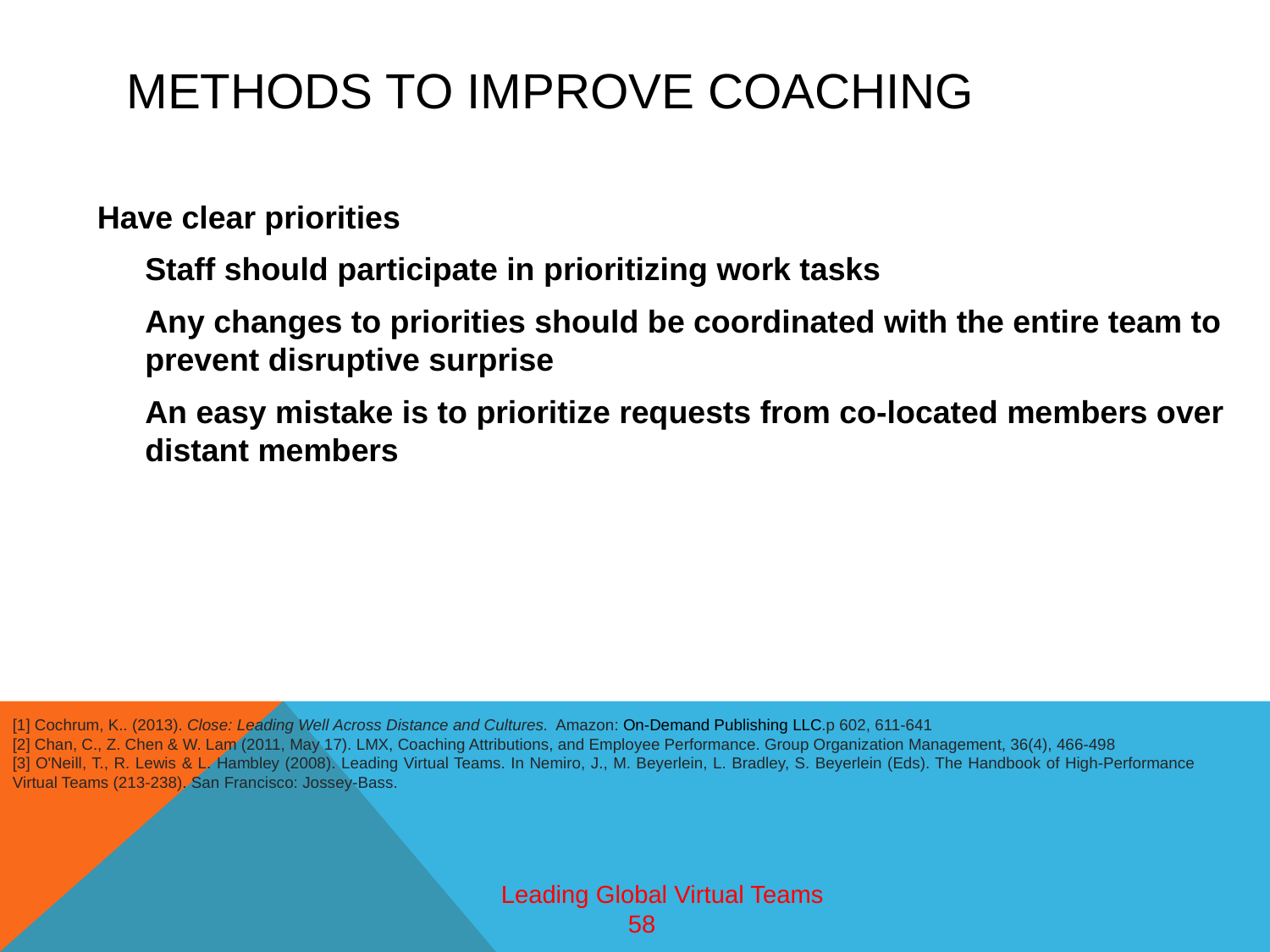

# Methods to improve coaching
Have clear priorities
	Staff should participate in prioritizing work tasks
	Any changes to priorities should be coordinated with the entire team to prevent disruptive surprise
	An easy mistake is to prioritize requests from co-located members over distant members

[1] Cochrum, K.. (2013). Close: Leading Well Across Distance and Cultures.  Amazon: On-Demand Publishing LLC.p 602, 611-641
[2] Chan, C., Z. Chen & W. Lam (2011, May 17). LMX, Coaching Attributions, and Employee Performance. Group Organization Management, 36(4), 466-498
[3] O'Neill, T., R. Lewis & L. Hambley (2008). Leading Virtual Teams. In Nemiro, J., M. Beyerlein, L. Bradley, S. Beyerlein (Eds). The Handbook of High-Performance Virtual Teams (213-238). San Francisco: Jossey-Bass.